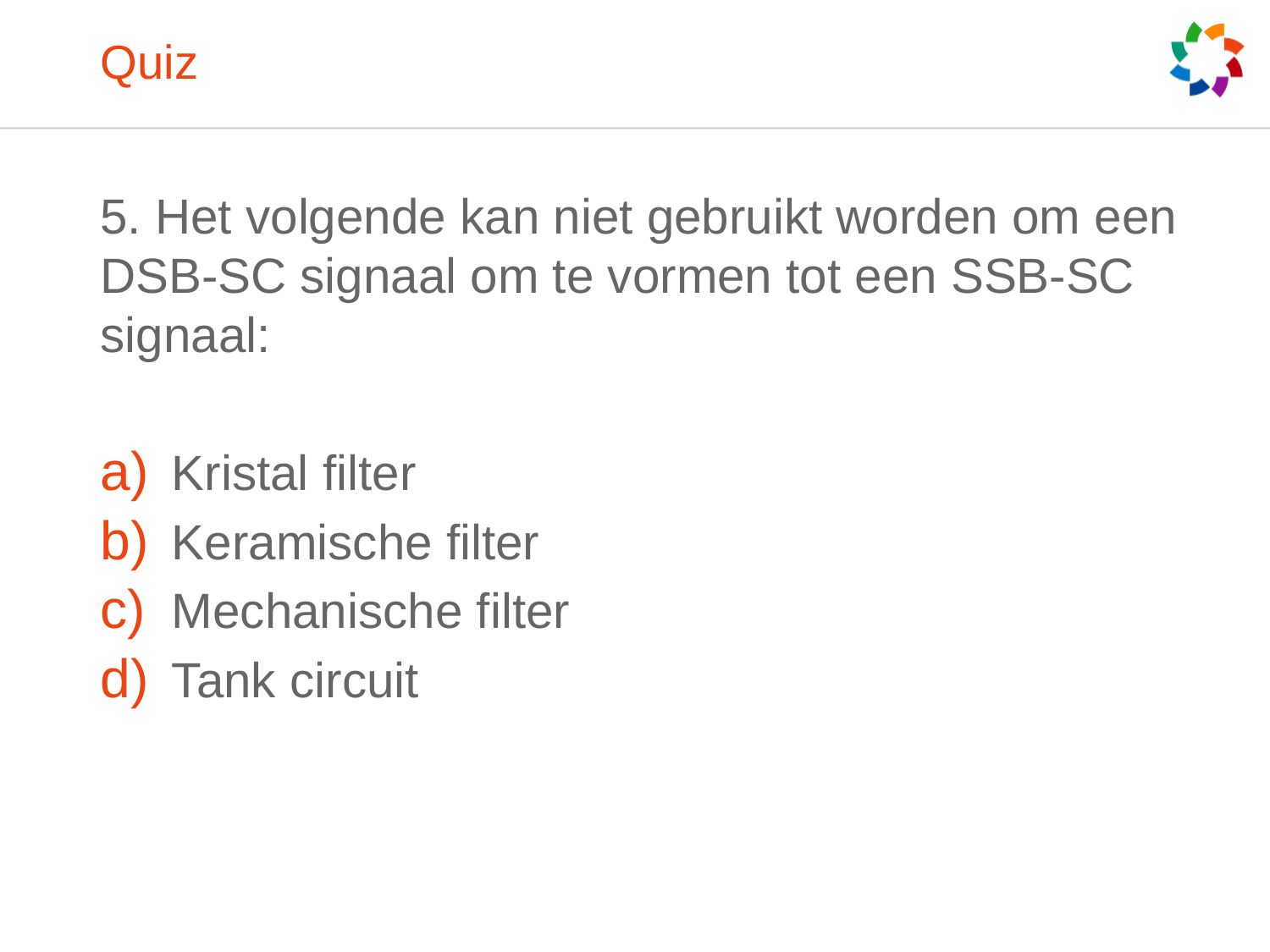

# Quiz
5. Het volgende kan niet gebruikt worden om een DSB-SC signaal om te vormen tot een SSB-SC signaal:

Kristal filter
Keramische filter
Mechanische filter
Tank circuit